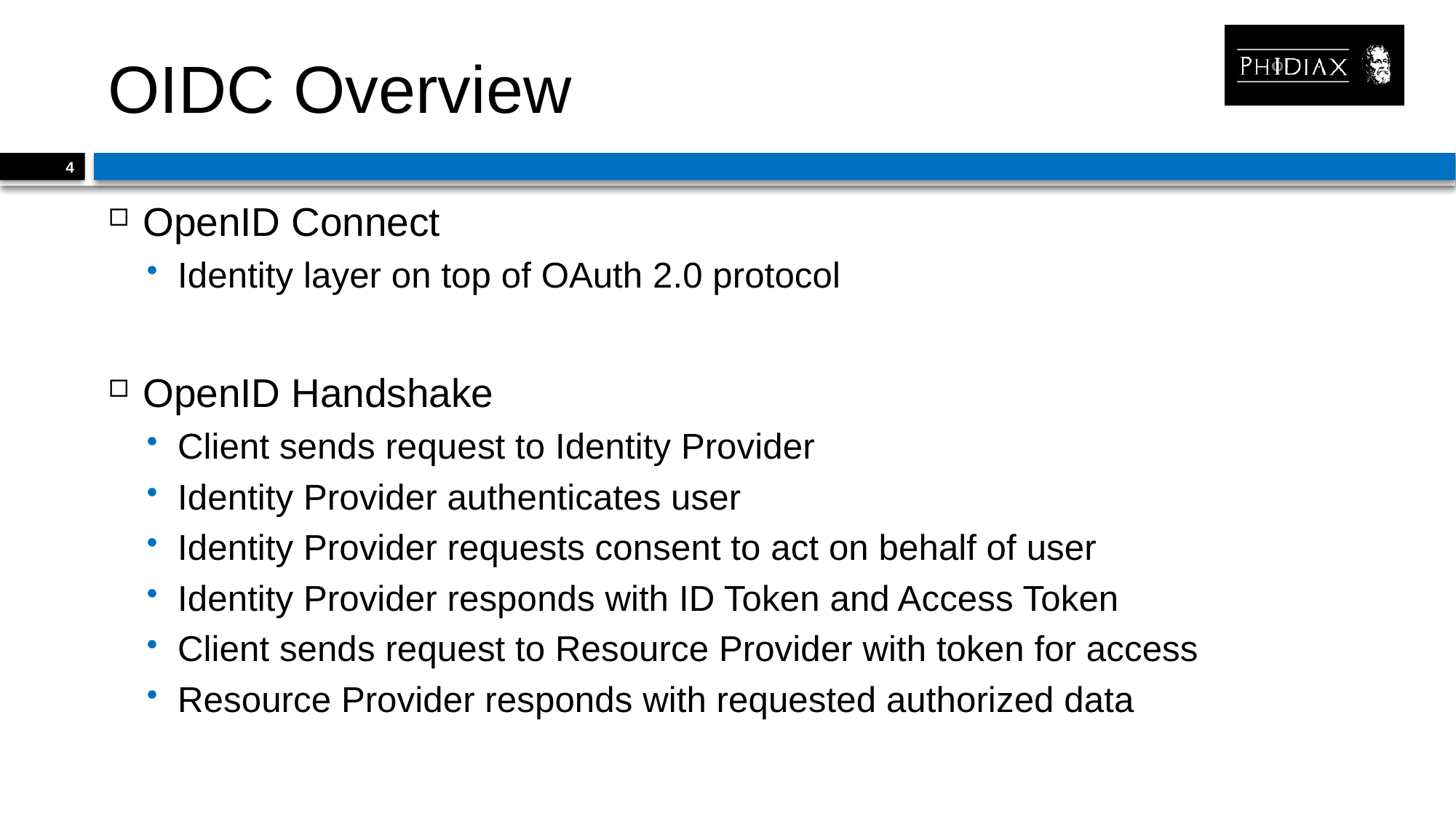

# OIDC Overview
4
OpenID Connect
Identity layer on top of OAuth 2.0 protocol

OpenID Handshake
Client sends request to Identity Provider
Identity Provider authenticates user
Identity Provider requests consent to act on behalf of user
Identity Provider responds with ID Token and Access Token
Client sends request to Resource Provider with token for access
Resource Provider responds with requested authorized data